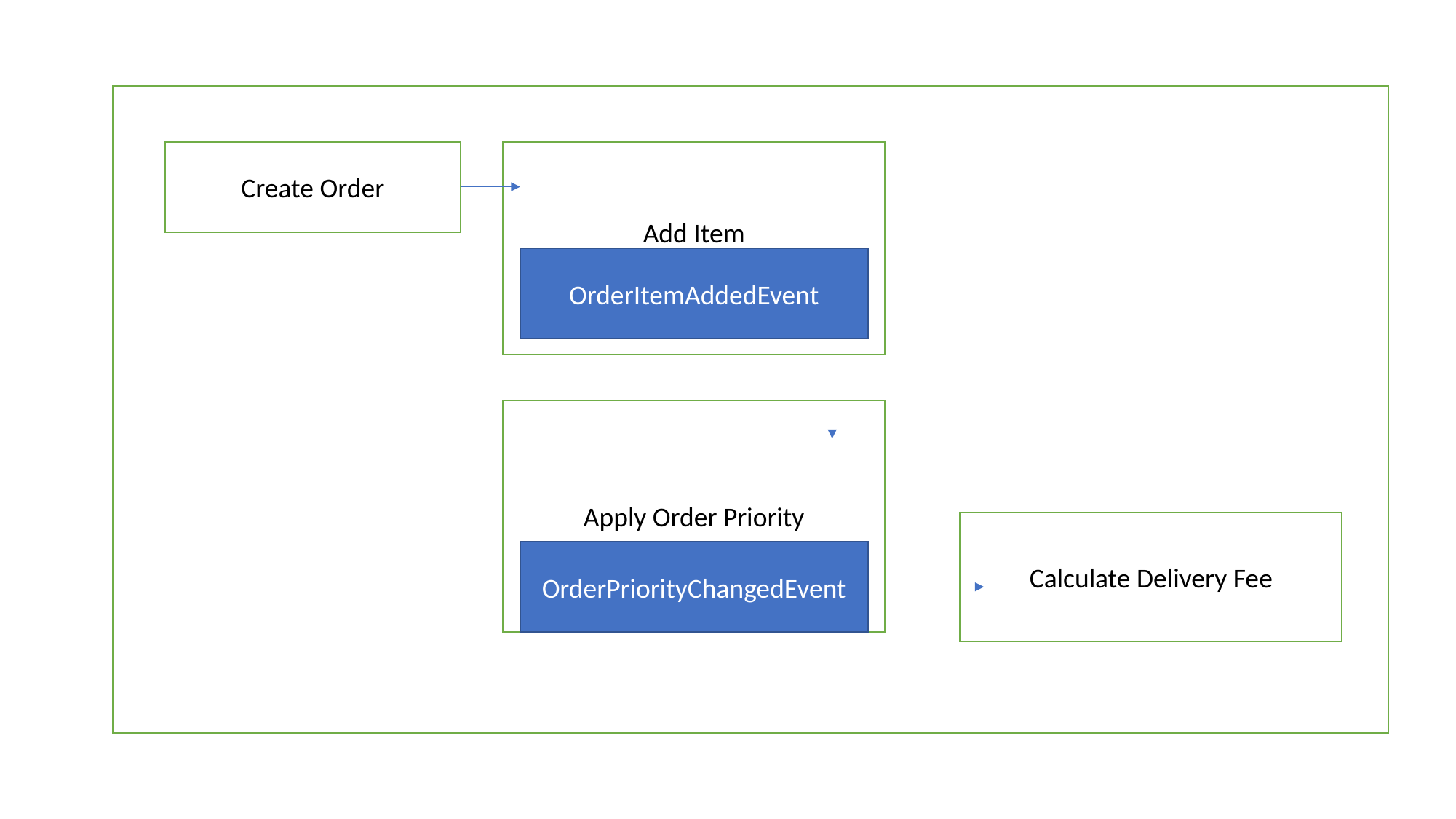

Create Order
Add Item

OrderItemAddedEvent
Apply Order Priority
Calculate Delivery Fee
OrderPriorityChangedEvent